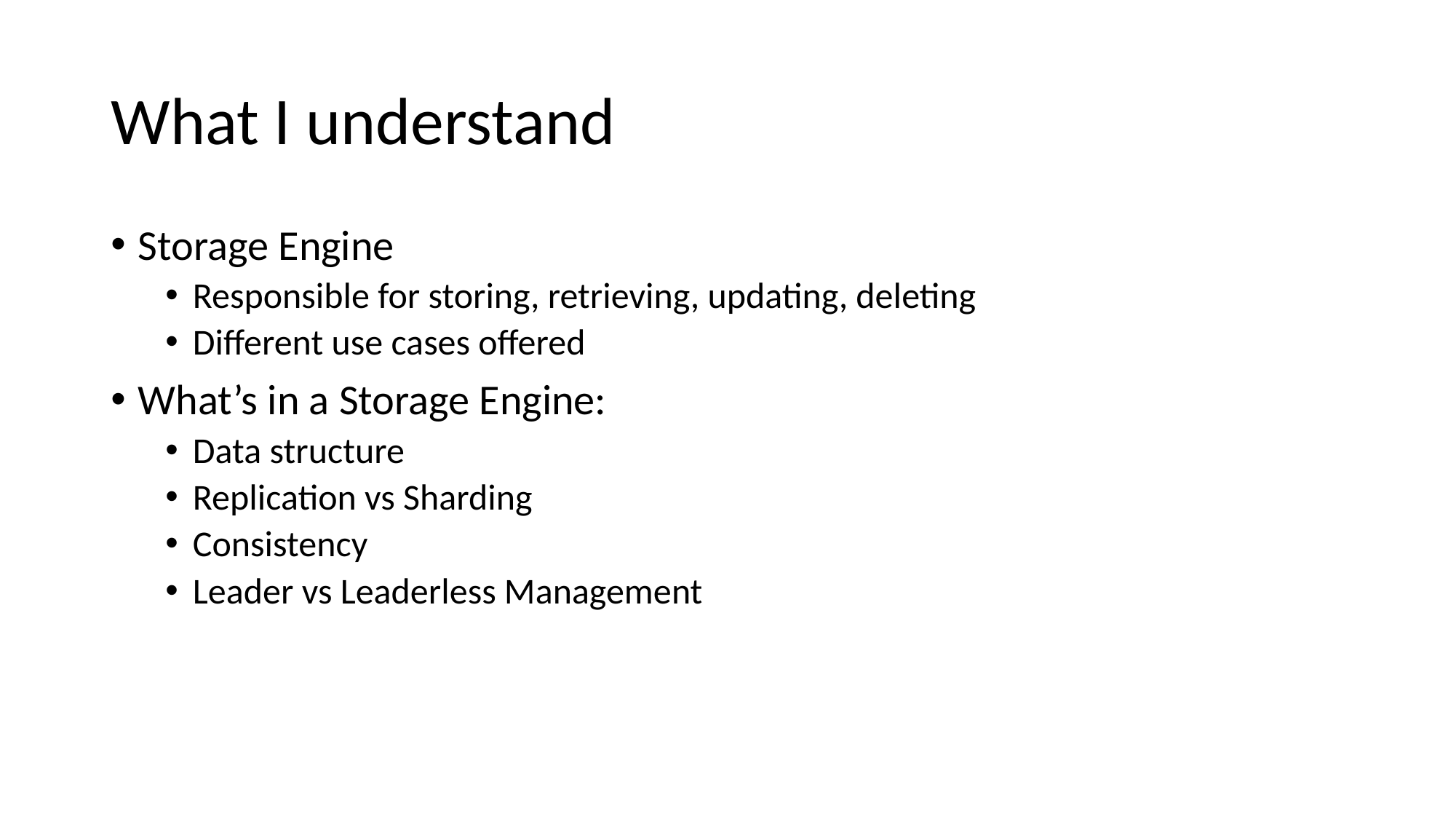

# What I understand
Storage Engine
Responsible for storing, retrieving, updating, deleting
Different use cases offered
What’s in a Storage Engine:
Data structure
Replication vs Sharding
Consistency
Leader vs Leaderless Management